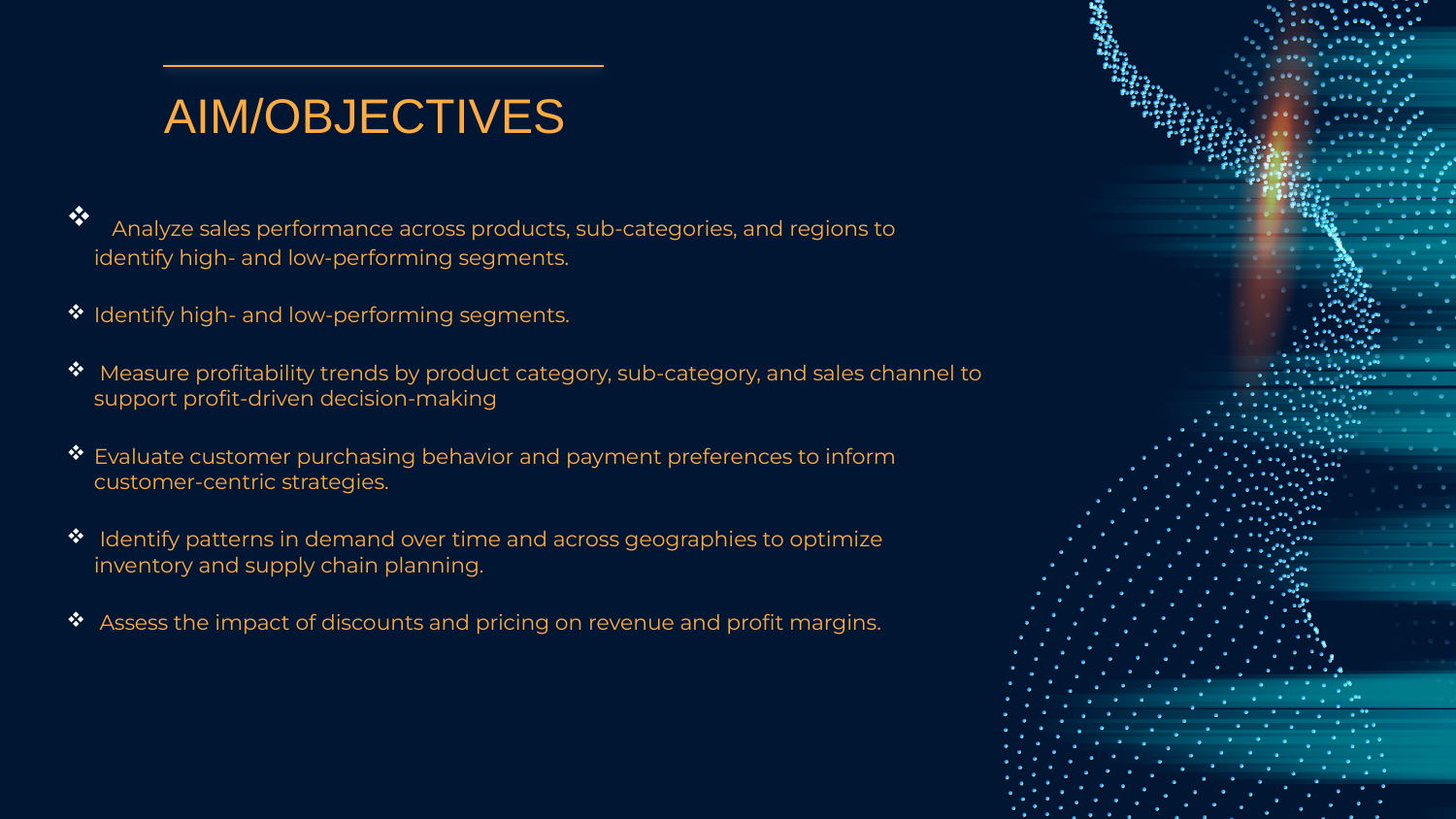

# AIM/OBJECTIVES
  Analyze sales performance across products, sub-categories, and regions to        identify high- and low-performing segments.
Identify high- and low-performing segments.
 Measure profitability trends by product category, sub-category, and sales channel to support profit-driven decision-making
Evaluate customer purchasing behavior and payment preferences to inform customer-centric strategies.
 Identify patterns in demand over time and across geographies to optimize inventory and supply chain planning.
 Assess the impact of discounts and pricing on revenue and profit margins.